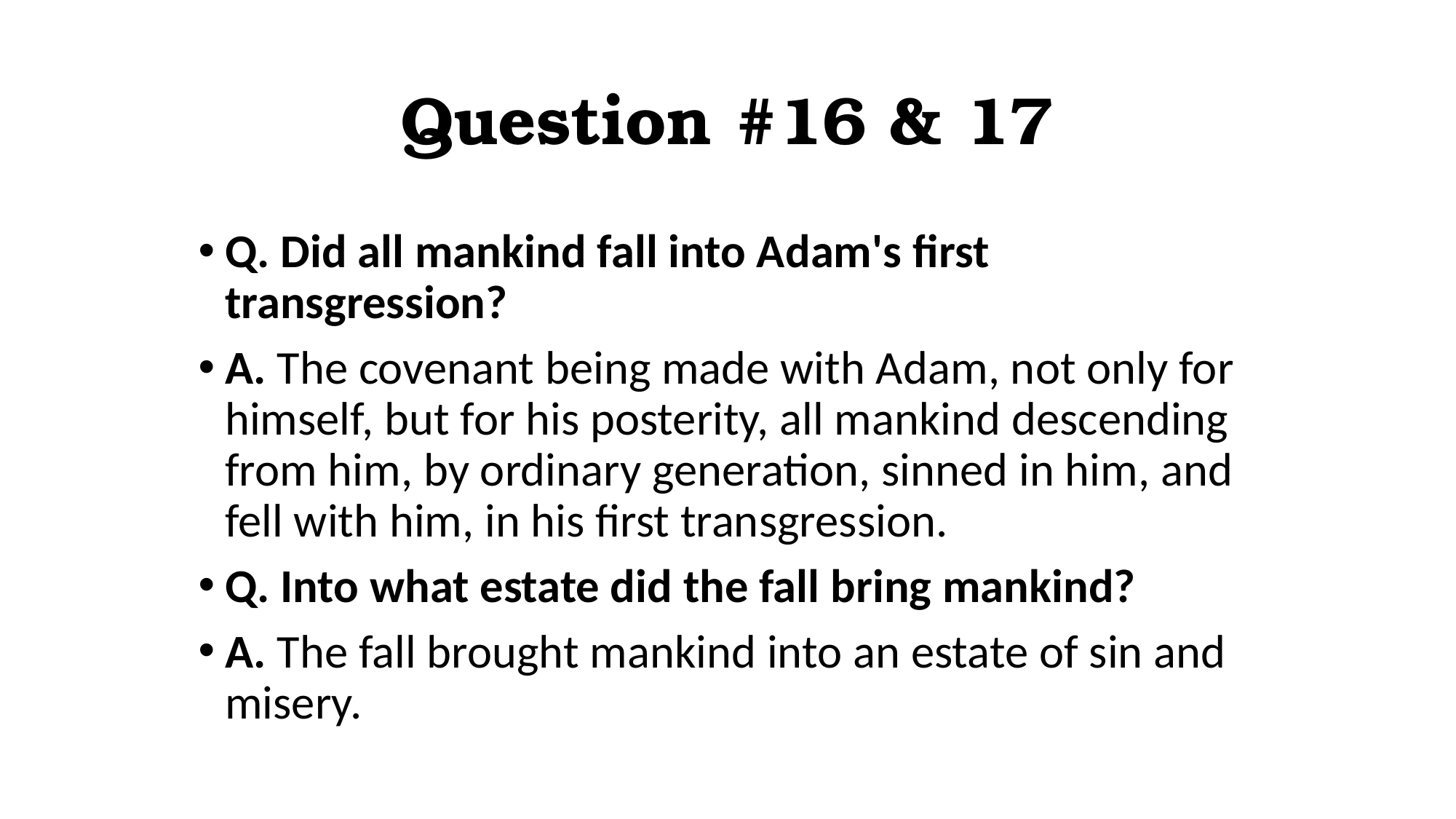

# Question #16 & 17
Q. Did all mankind fall into Adam's first transgression?
A. The covenant being made with Adam, not only for himself, but for his posterity, all mankind descending from him, by ordinary generation, sinned in him, and fell with him, in his first transgression.
Q. Into what estate did the fall bring mankind?
A. The fall brought mankind into an estate of sin and misery.